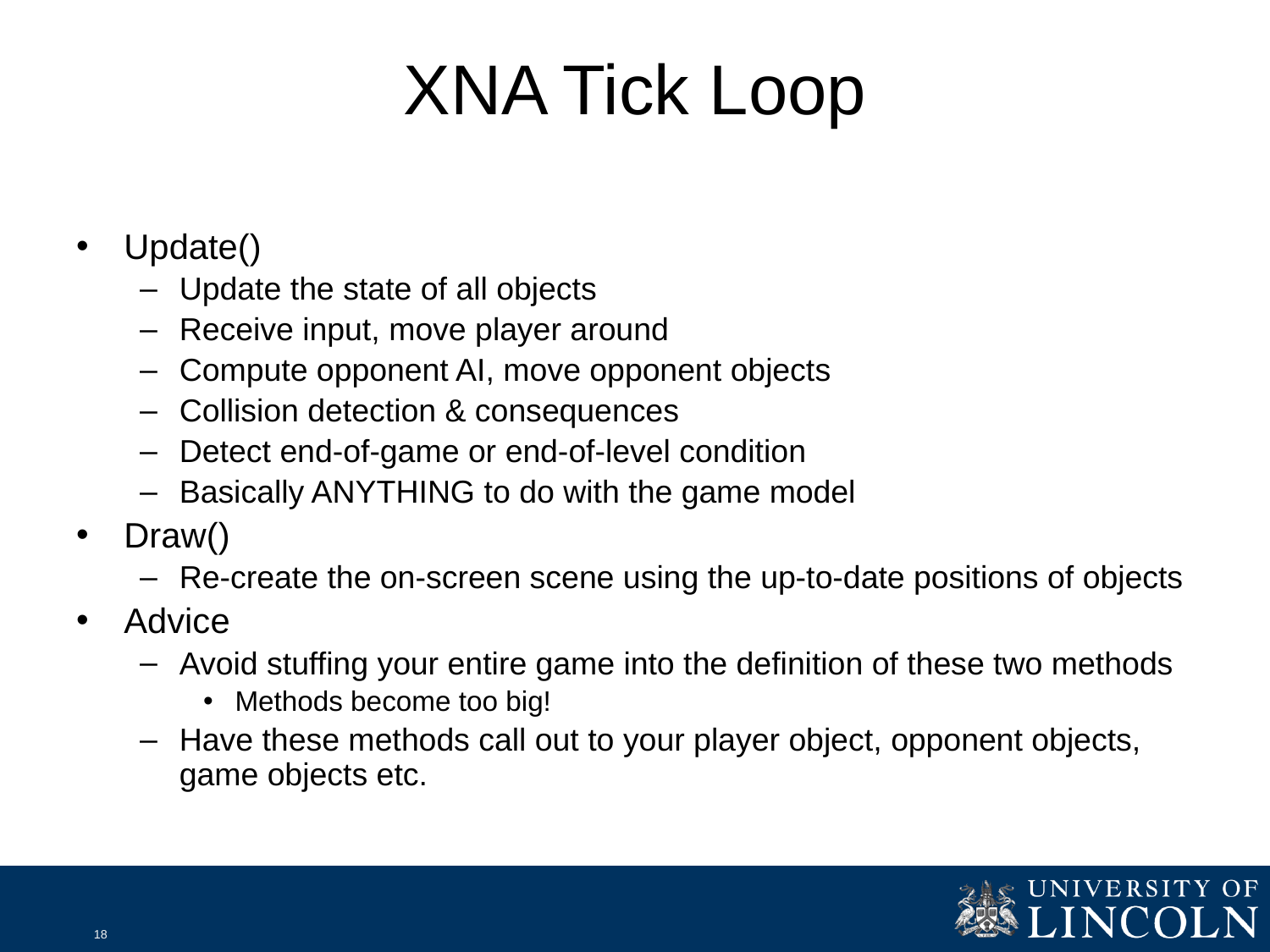

# XNA Tick Loop
Update()
Update the state of all objects
Receive input, move player around
Compute opponent AI, move opponent objects
Collision detection & consequences
Detect end-of-game or end-of-level condition
Basically ANYTHING to do with the game model
Draw()
Re-create the on-screen scene using the up-to-date positions of objects
Advice
Avoid stuffing your entire game into the definition of these two methods
Methods become too big!
Have these methods call out to your player object, opponent objects, game objects etc.
18